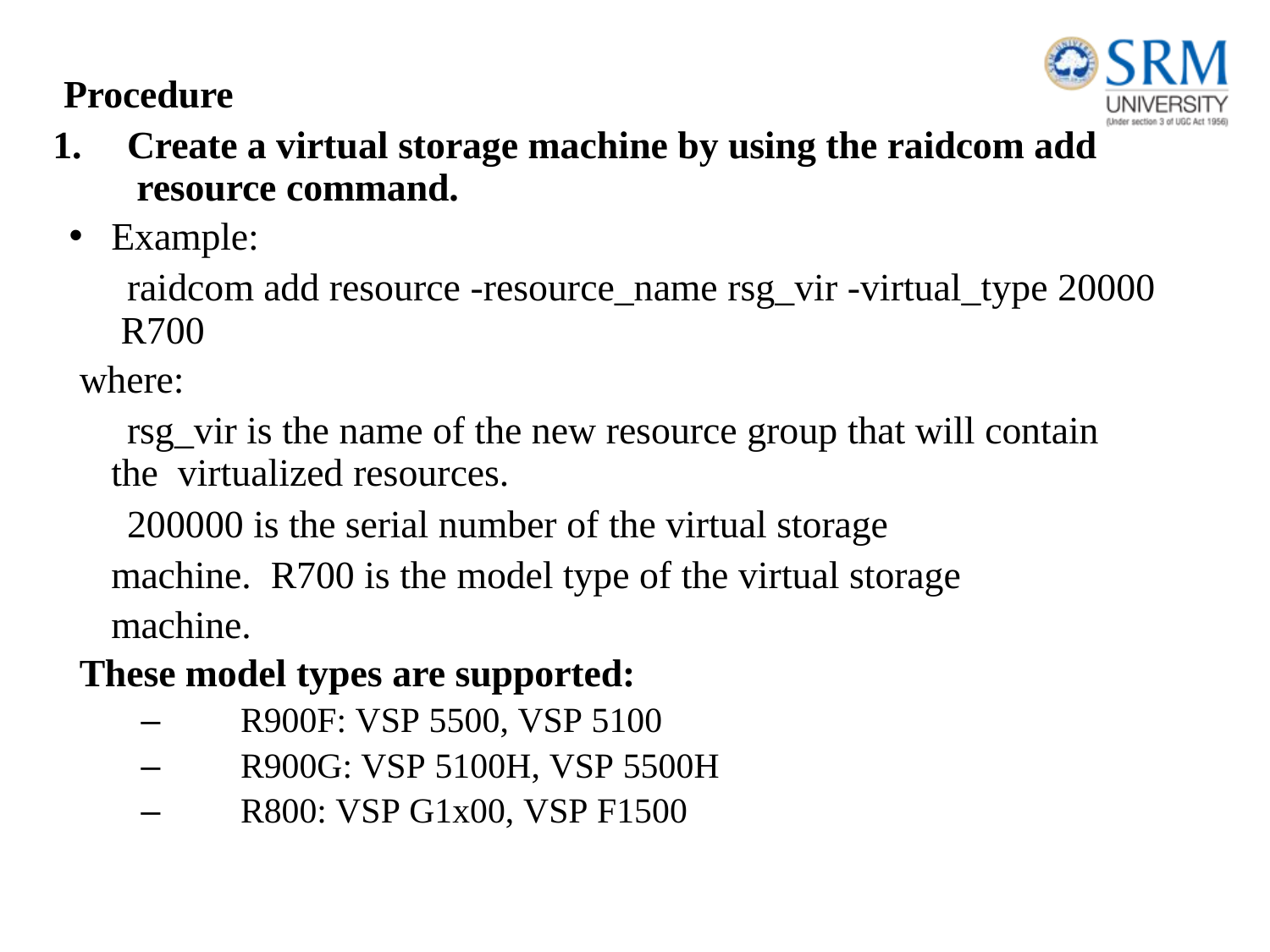

# Procedure
Create a virtual storage machine by using the raidcom add  resource command.
Example:
raidcom add resource -resource_name rsg_vir -virtual_type 20000  R700
where:
rsg_vir is the name of the new resource group that will contain the  virtualized resources.
200000 is the serial number of the virtual storage machine.  R700 is the model type of the virtual storage machine.
These model types are supported:
–	R900F: VSP 5500, VSP 5100
–	R900G: VSP 5100H, VSP 5500H
–	R800: VSP G1x00, VSP F1500